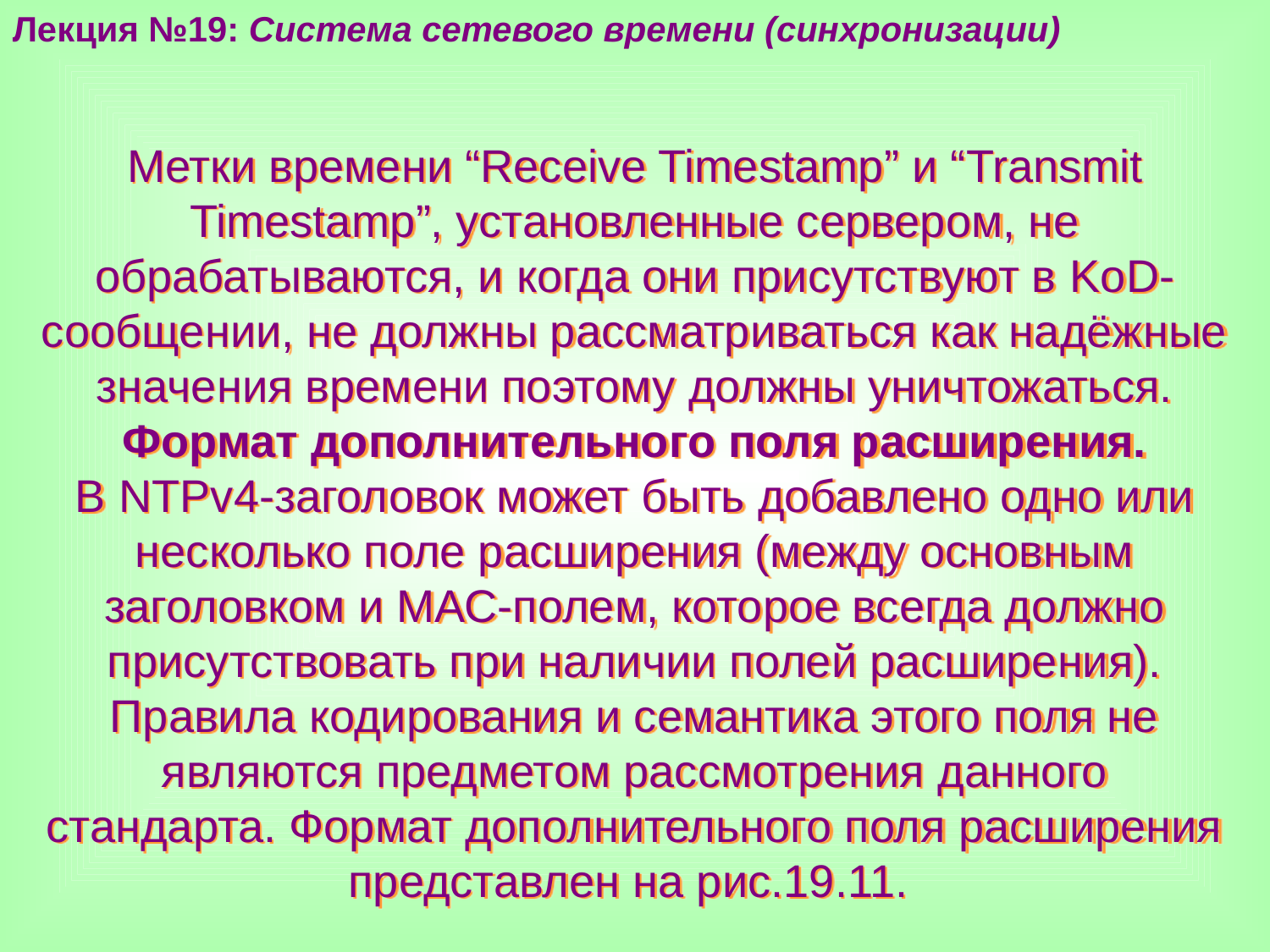

Лекция №19: Система сетевого времени (синхронизации)
Метки времени “Receive Timestamp” и “Transmit Timestamp”, установленные сервером, не обрабатываются, и когда они присутствуют в KoD-сообщении, не должны рассматриваться как надёжные значения времени поэтому должны уничтожаться.
Формат дополнительного поля расширения.
В NTPv4-заголовок может быть добавлено одно или несколько поле расширения (между основным заголовком и МАС-полем, которое всегда должно присутствовать при наличии полей расширения). Правила кодирования и семантика этого поля не являются предметом рассмотрения данного
стандарта. Формат дополнительного поля расширения
представлен на рис.19.11.